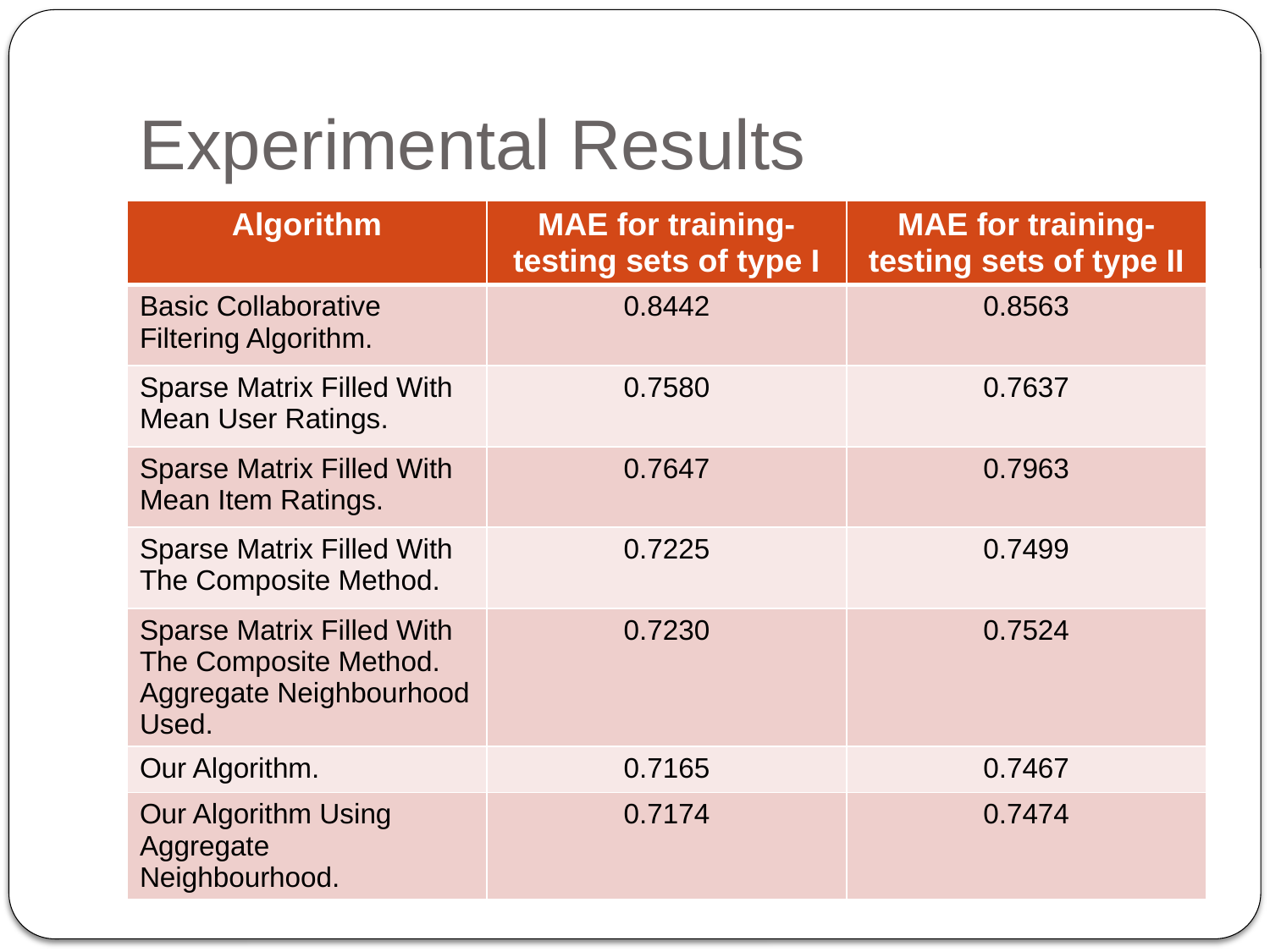

# Experimental Results
| Algorithm | MAE for training-testing sets of type I | MAE for training-testing sets of type II |
| --- | --- | --- |
| Basic Collaborative Filtering Algorithm. | 0.8442 | 0.8563 |
| Sparse Matrix Filled With Mean User Ratings. | 0.7580 | 0.7637 |
| Sparse Matrix Filled With Mean Item Ratings. | 0.7647 | 0.7963 |
| Sparse Matrix Filled With The Composite Method. | 0.7225 | 0.7499 |
| Sparse Matrix Filled With The Composite Method. Aggregate Neighbourhood Used. | 0.7230 | 0.7524 |
| Our Algorithm. | 0.7165 | 0.7467 |
| Our Algorithm Using Aggregate Neighbourhood. | 0.7174 | 0.7474 |